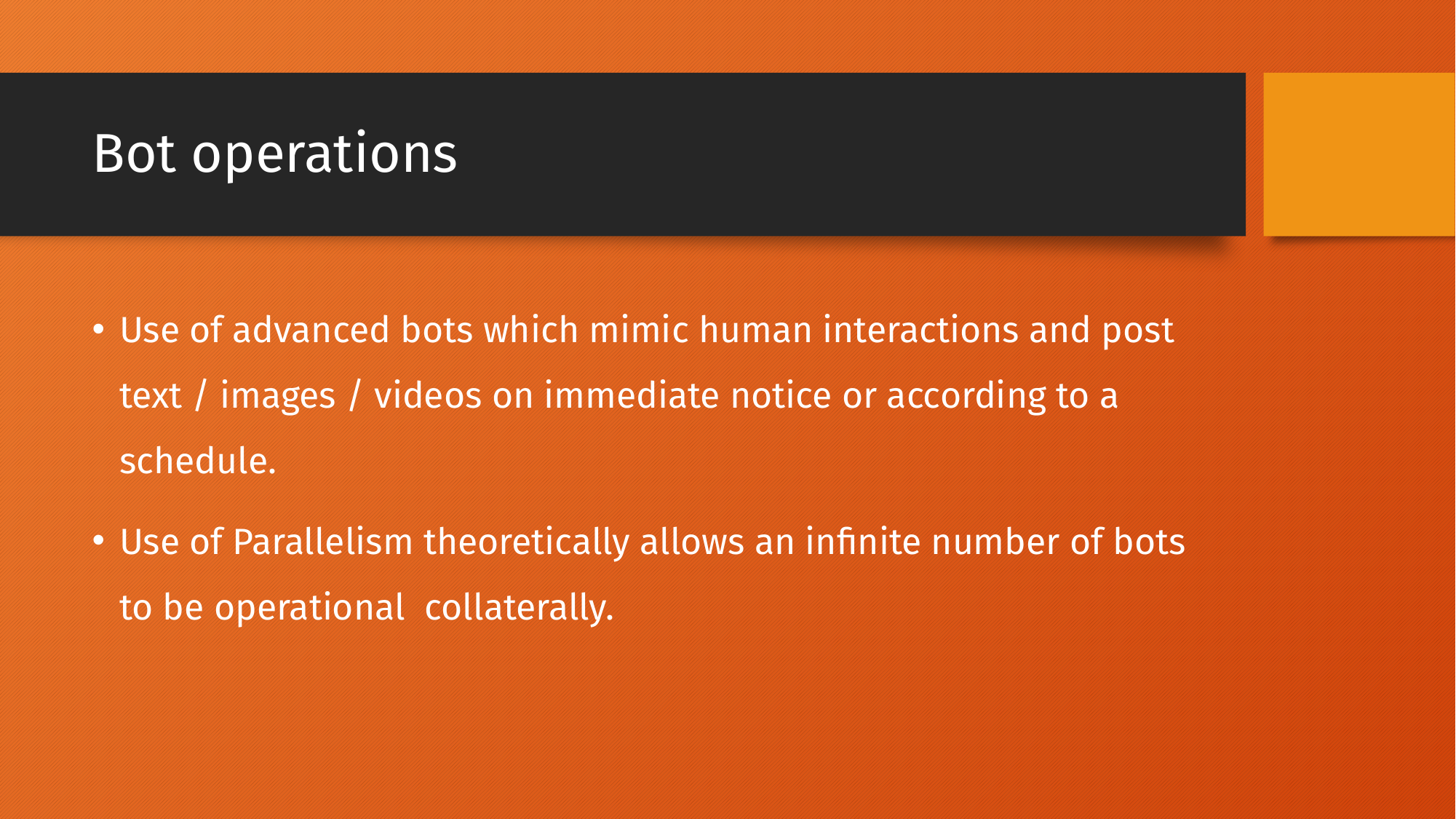

# Bot operations
Use of advanced bots which mimic human interactions and post text / images / videos on immediate notice or according to a schedule.
Use of Parallelism theoretically allows an infinite number of bots to be operational  collaterally.